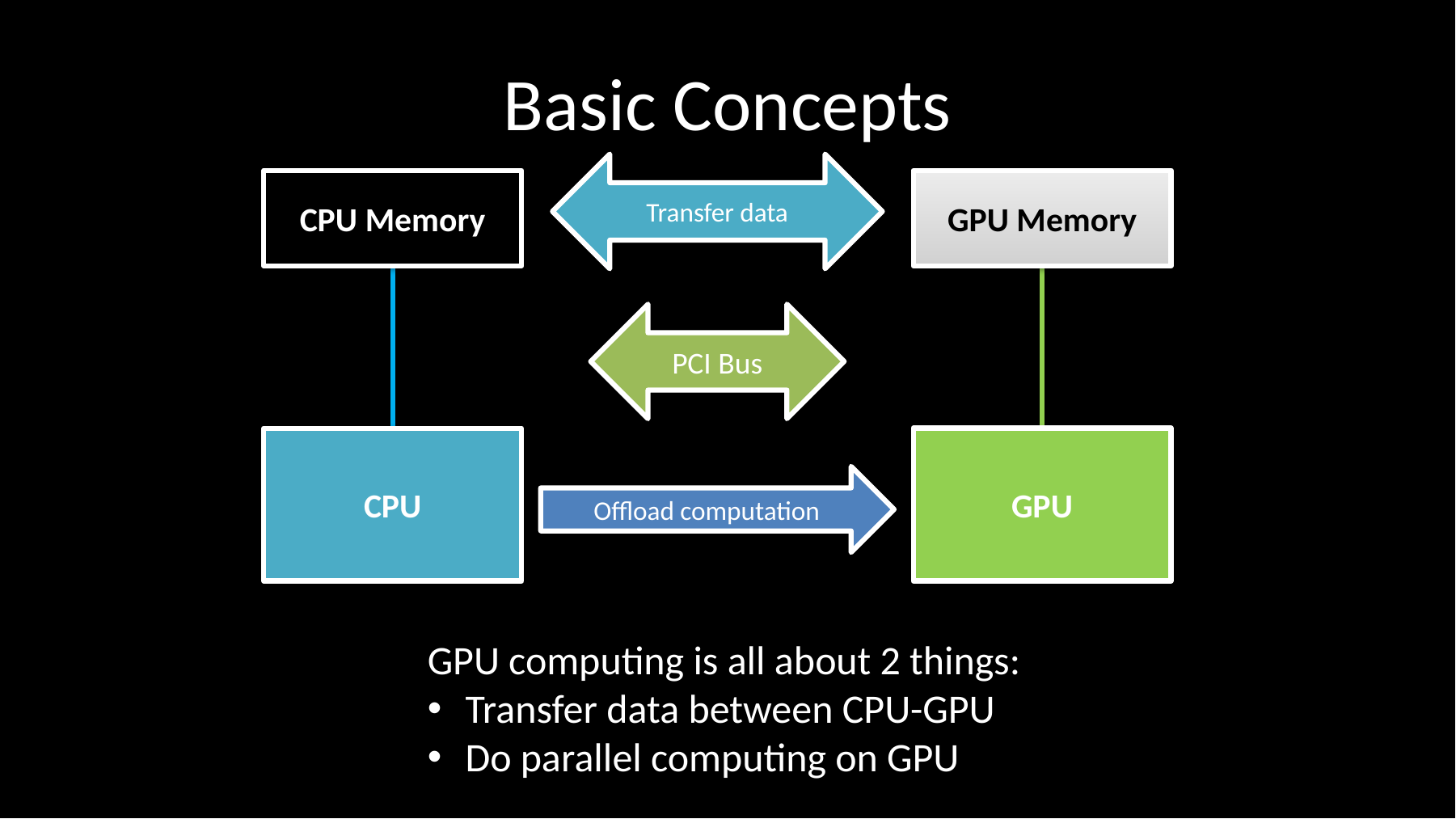

# Basic Concepts
Transfer data
CPU Memory
GPU Memory
PCI Bus
GPU
CPU
Offload computation
GPU computing is all about 2 things:
Transfer data between CPU-GPU
Do parallel computing on GPU